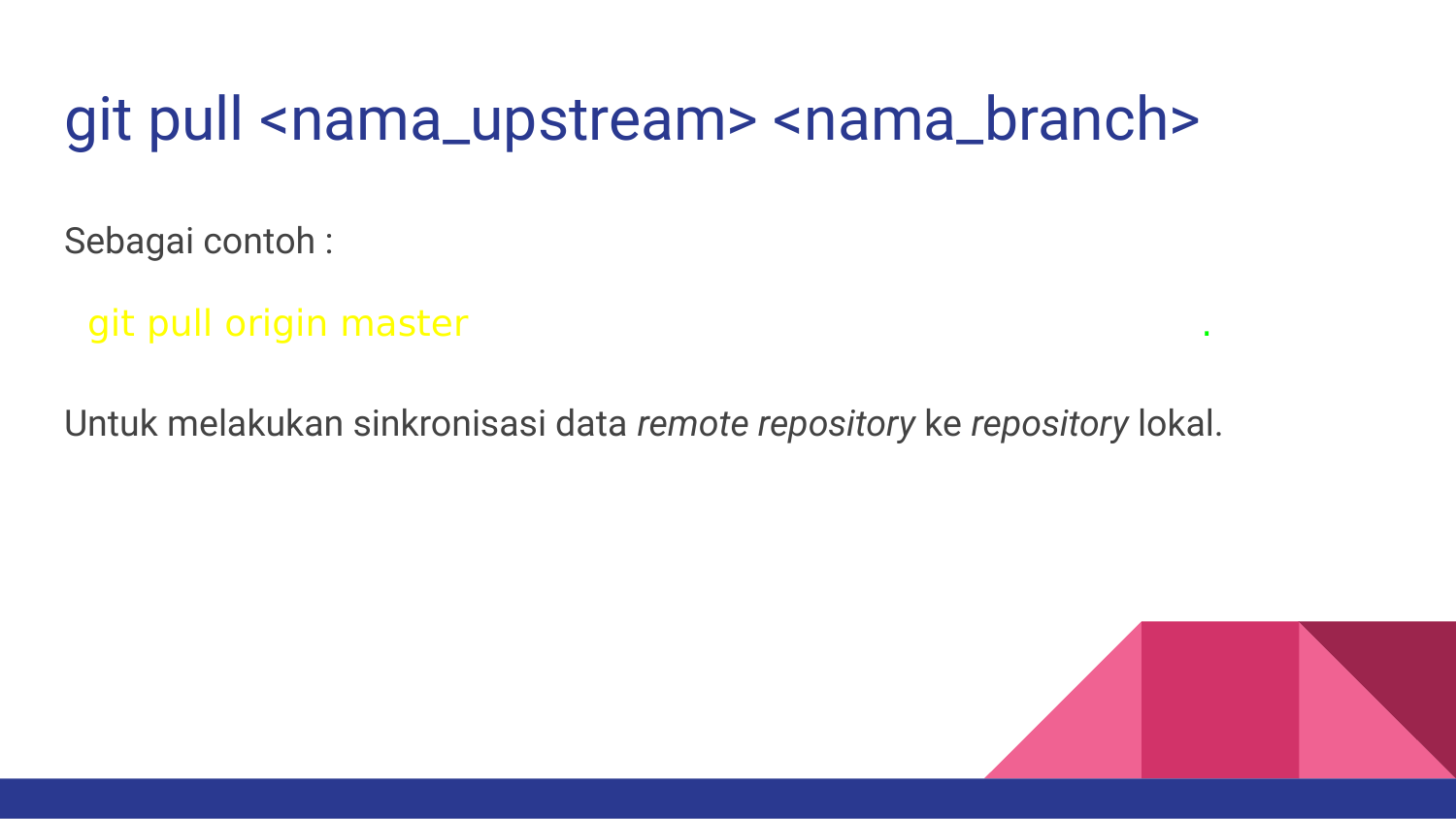

# git pull <nama_upstream> <nama_branch>
Sebagai contoh :
  git pull origin master                                                               .

Untuk melakukan sinkronisasi data remote repository ke repository lokal.